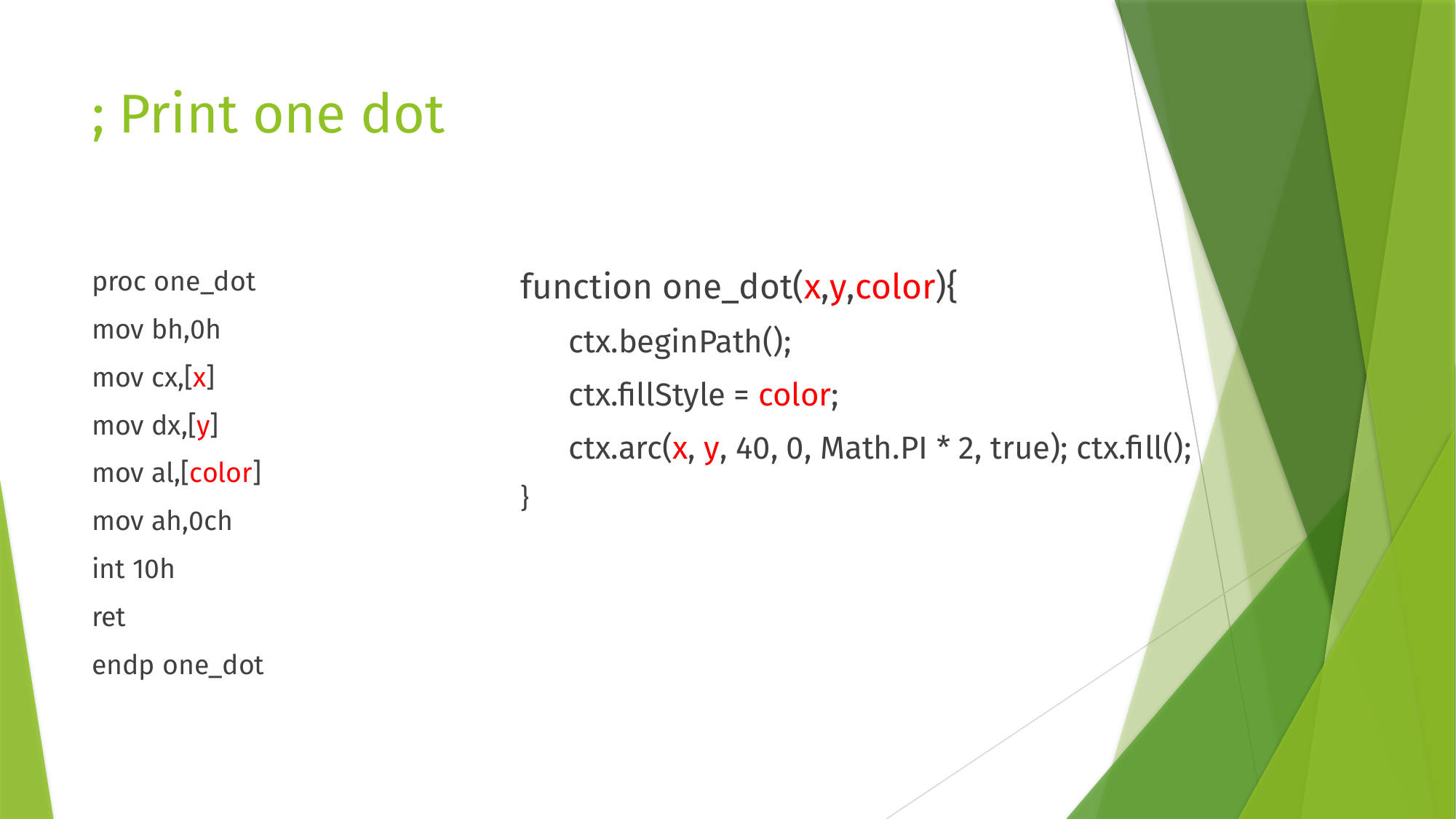

# ; Print one dot
proc one_dot
mov bh,0h
mov cx,[x]
mov dx,[y]
mov al,[color]
mov ah,0ch
int 10h
ret
endp one_dot

function one_dot(x,y,color){
ctx.beginPath();
ctx.fillStyle = color;
ctx.arc(x, y, 40, 0, Math.PI * 2, true); ctx.fill();
}